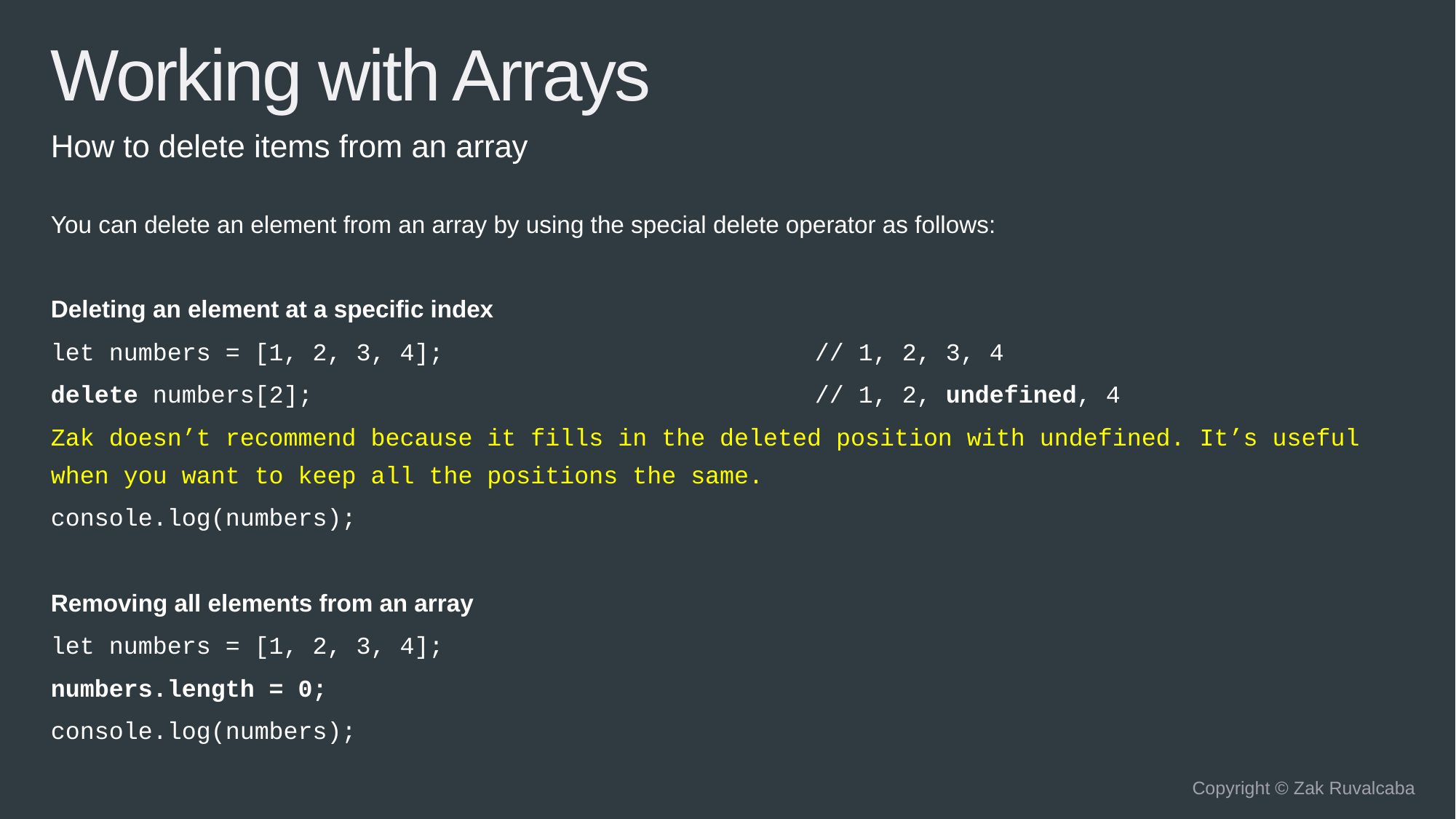

# Working with Arrays
How to delete items from an array
You can delete an element from an array by using the special delete operator as follows:

Deleting an element at a specific index
let numbers = [1, 2, 3, 4];      			// 1, 2, 3, 4
delete numbers[2];               			// 1, 2, undefined, 4
Zak doesn’t recommend because it fills in the deleted position with undefined. It’s useful when you want to keep all the positions the same.
console.log(numbers);

Removing all elements from an array
let numbers = [1, 2, 3, 4];
numbers.length = 0;
console.log(numbers);